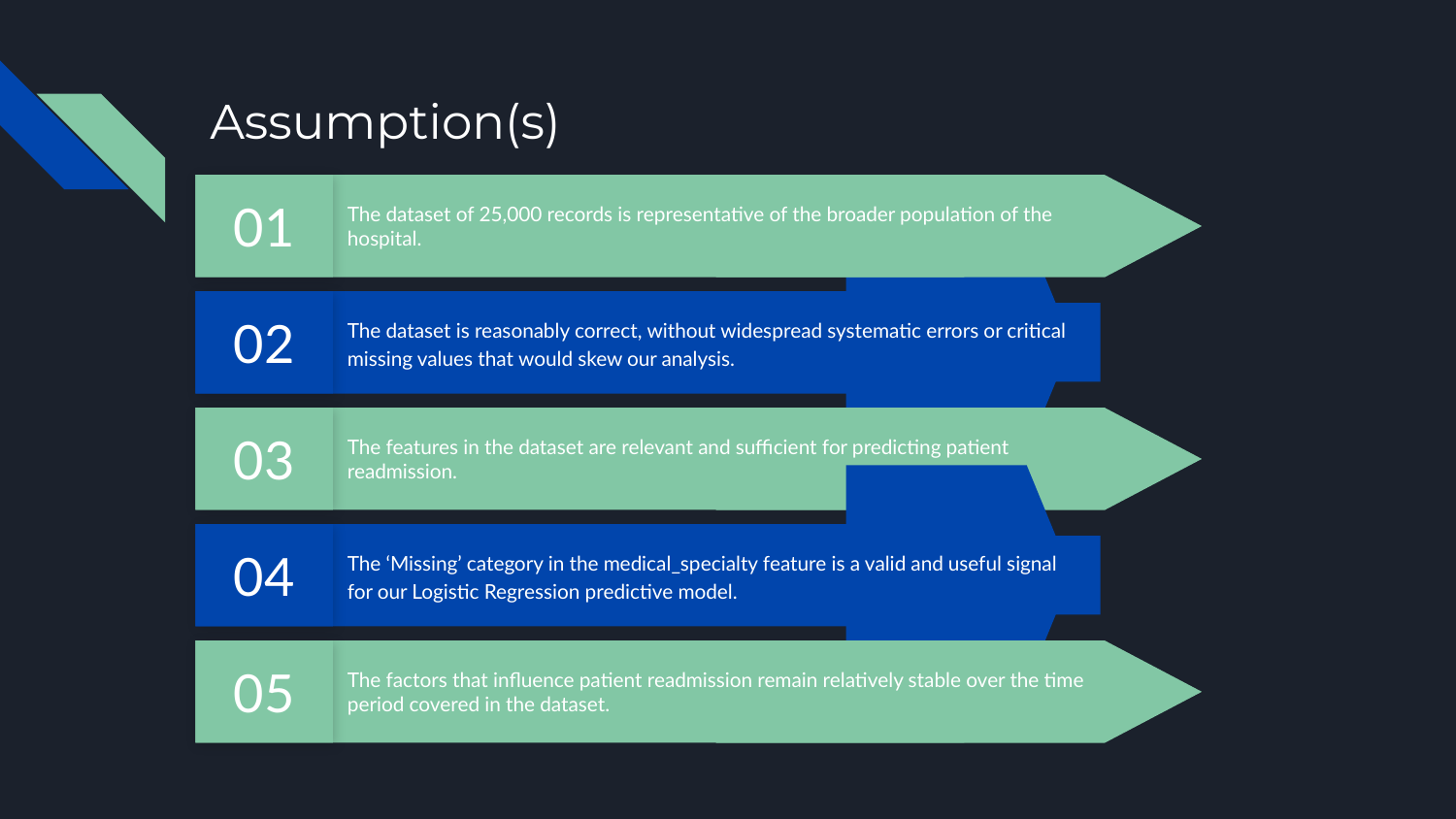

# Assumption(s)

01

The dataset of 25,000 records is representative of the broader population of the hospital.

02

The dataset is reasonably correct, without widespread systematic errors or critical missing values that would skew our analysis.

03

The features in the dataset are relevant and sufficient for predicting patient readmission.

04

The ‘Missing’ category in the medical_specialty feature is a valid and useful signal for our Logistic Regression predictive model.

05

The factors that influence patient readmission remain relatively stable over the time period covered in the dataset.